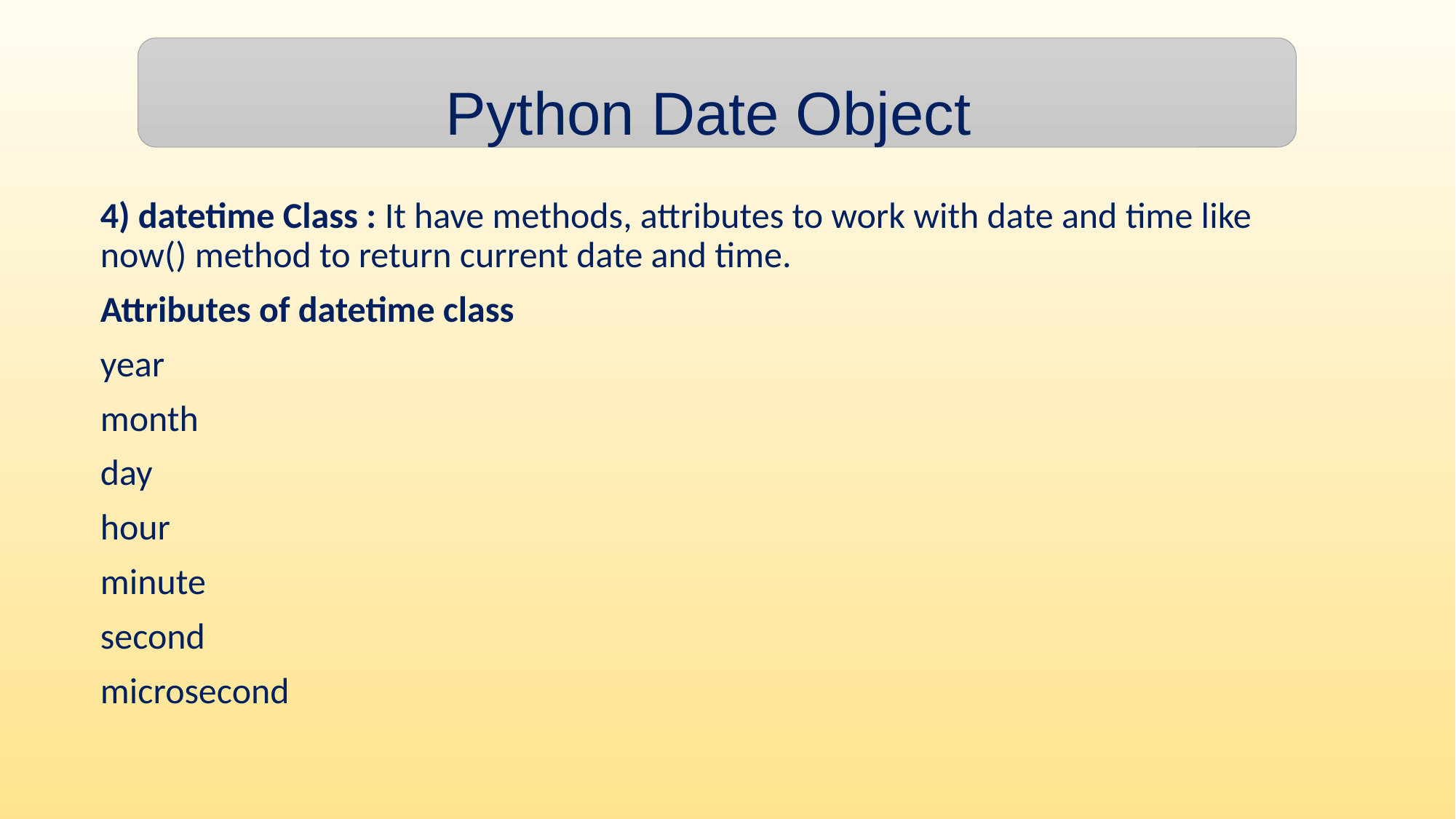

Python Date Object
4) datetime Class : It have methods, attributes to work with date and time like now() method to return current date and time.
Attributes of datetime class
year
month
day
hour
minute
second
microsecond